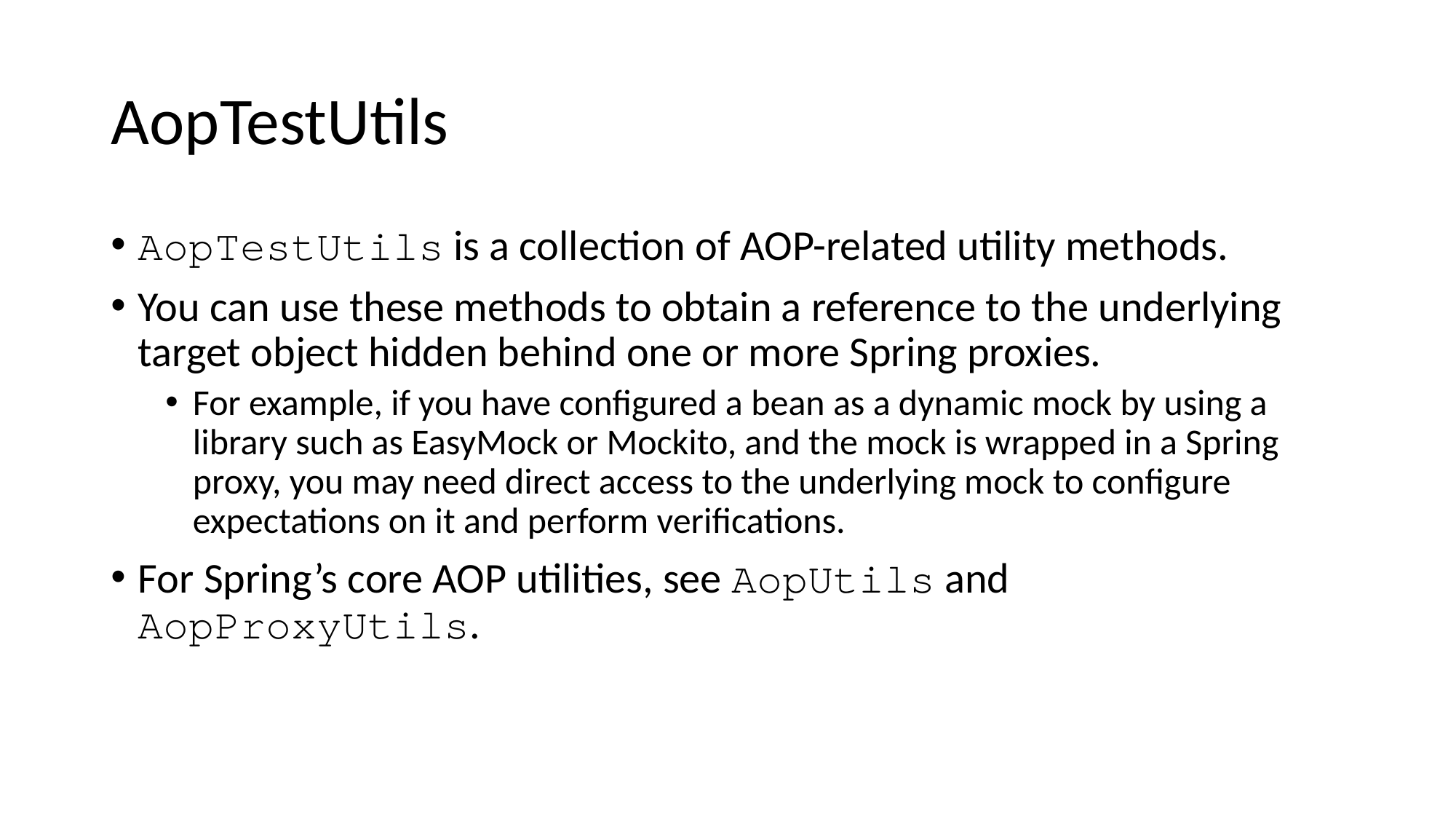

# AopTestUtils
AopTestUtils is a collection of AOP-related utility methods.
You can use these methods to obtain a reference to the underlying target object hidden behind one or more Spring proxies.
For example, if you have configured a bean as a dynamic mock by using a library such as EasyMock or Mockito, and the mock is wrapped in a Spring proxy, you may need direct access to the underlying mock to configure expectations on it and perform verifications.
For Spring’s core AOP utilities, see AopUtils and AopProxyUtils.